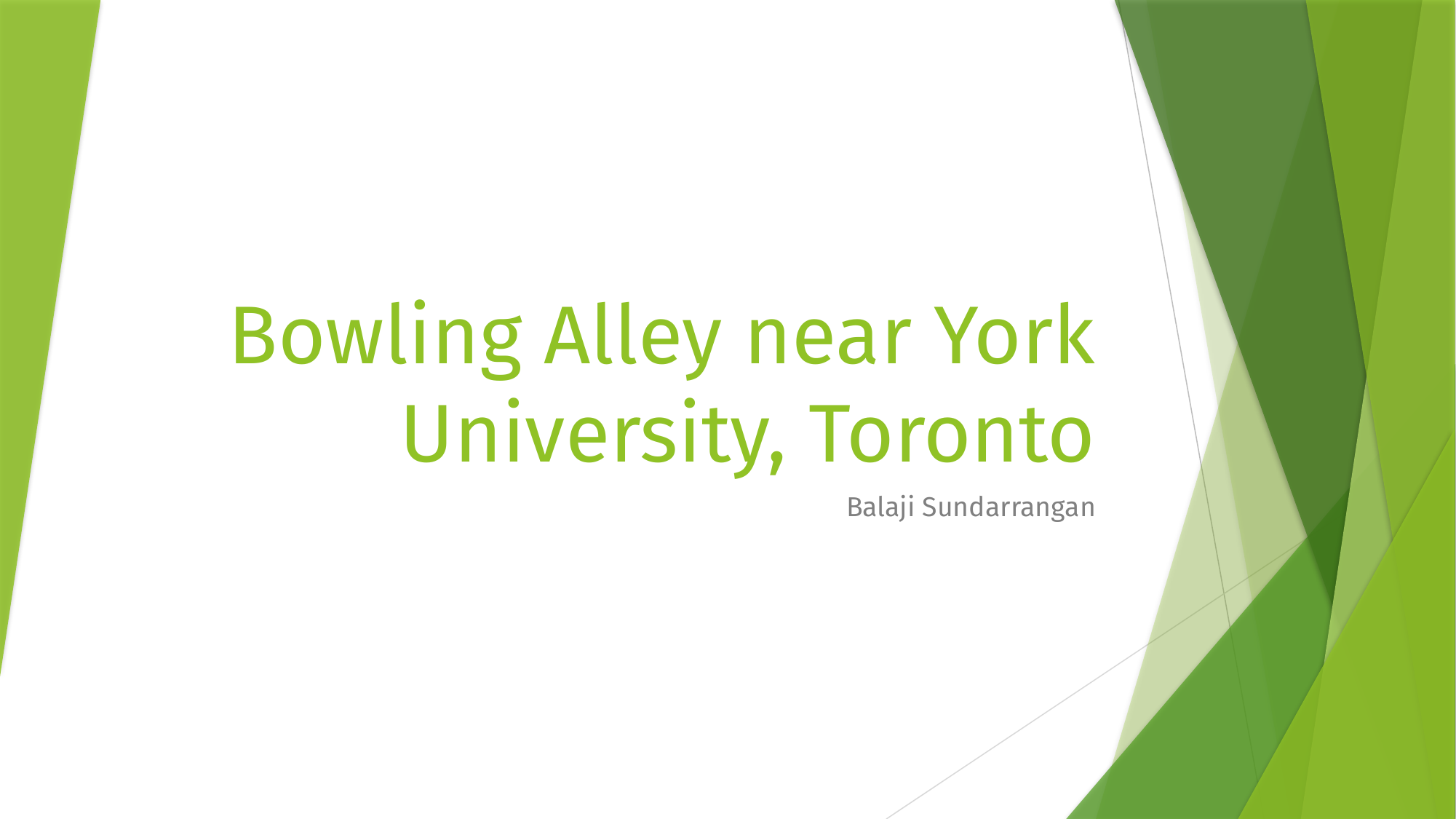

# Bowling Alley near York University, Toronto
Balaji Sundarrangan